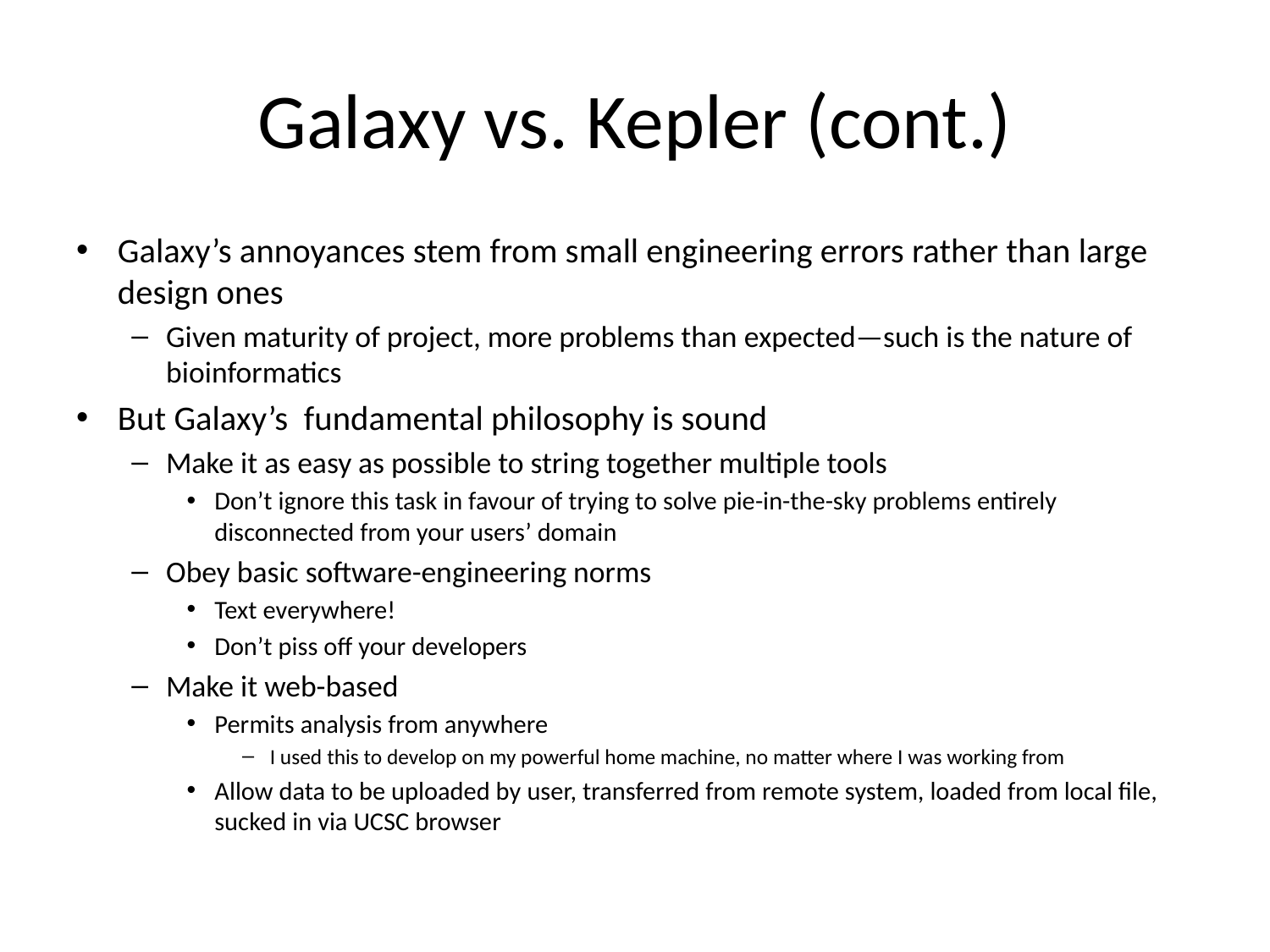

# Galaxy vs. Kepler (cont.)
Galaxy’s annoyances stem from small engineering errors rather than large design ones
Given maturity of project, more problems than expected—such is the nature of bioinformatics
But Galaxy’s  fundamental philosophy is sound
Make it as easy as possible to string together multiple tools
Don’t ignore this task in favour of trying to solve pie-in-the-sky problems entirely disconnected from your users’ domain
Obey basic software-engineering norms
Text everywhere!
Don’t piss off your developers
Make it web-based
Permits analysis from anywhere
I used this to develop on my powerful home machine, no matter where I was working from
Allow data to be uploaded by user, transferred from remote system, loaded from local file, sucked in via UCSC browser